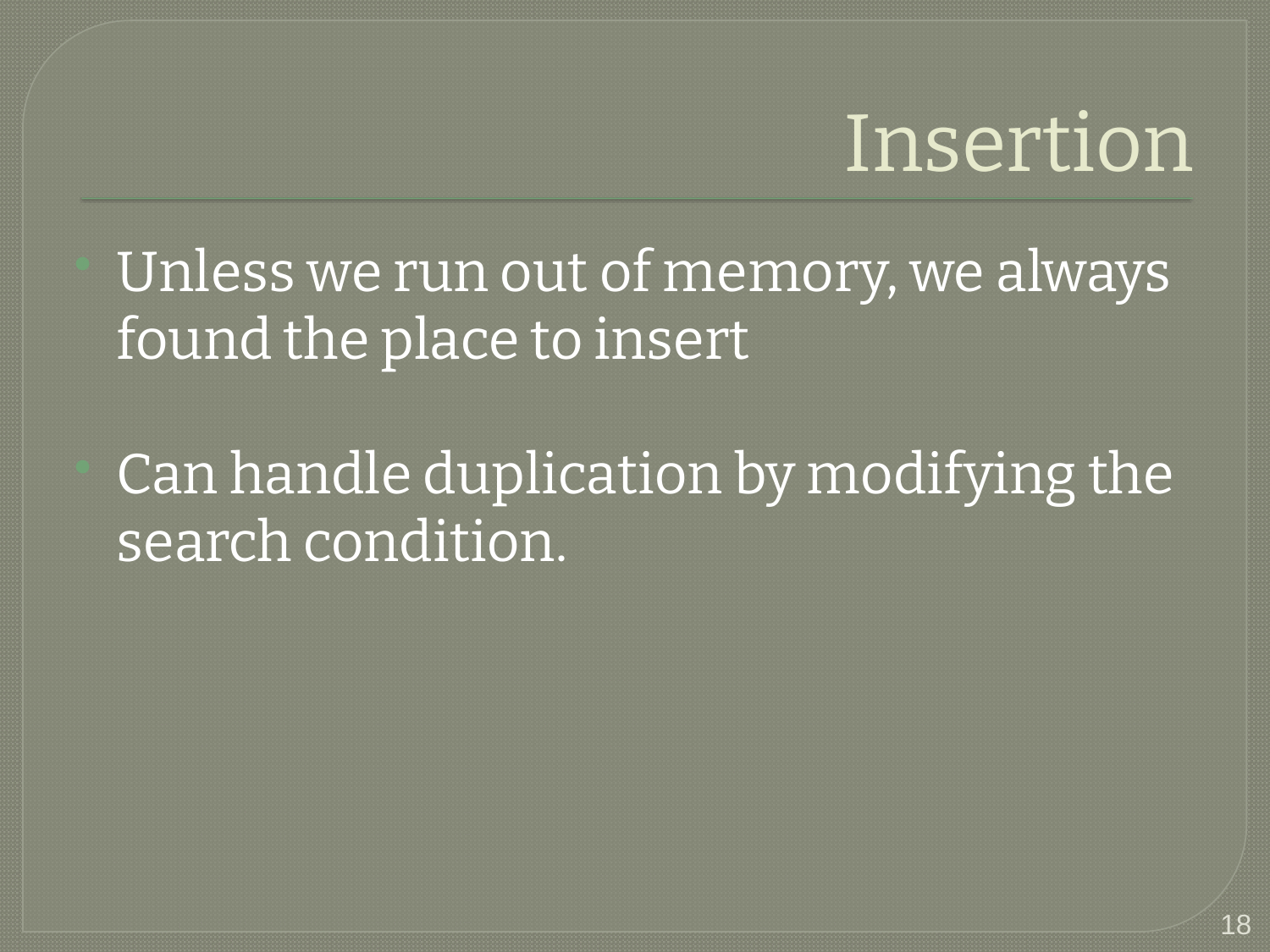

# Insertion
Unless we run out of memory, we always found the place to insert

Can handle duplication by modifying the search condition.

18